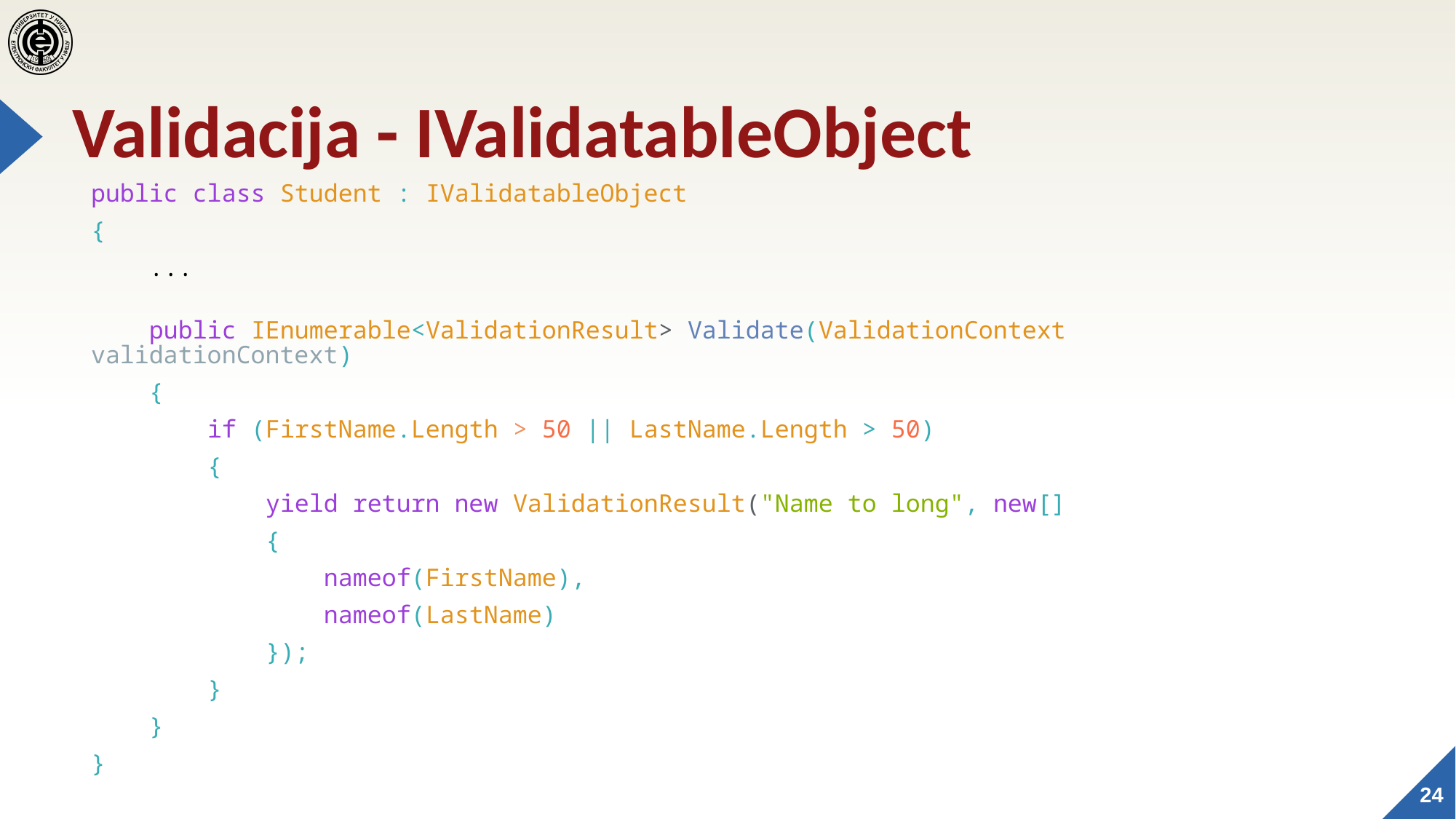

# Validacija - IValidatableObject
public class Student : IValidatableObject
{
    ...
    public IEnumerable<ValidationResult> Validate(ValidationContext validationContext)
    {
        if (FirstName.Length > 50 || LastName.Length > 50)
        {
            yield return new ValidationResult("Name to long", new[]
            {
                nameof(FirstName),
                nameof(LastName)
            });
        }
    }
}
24